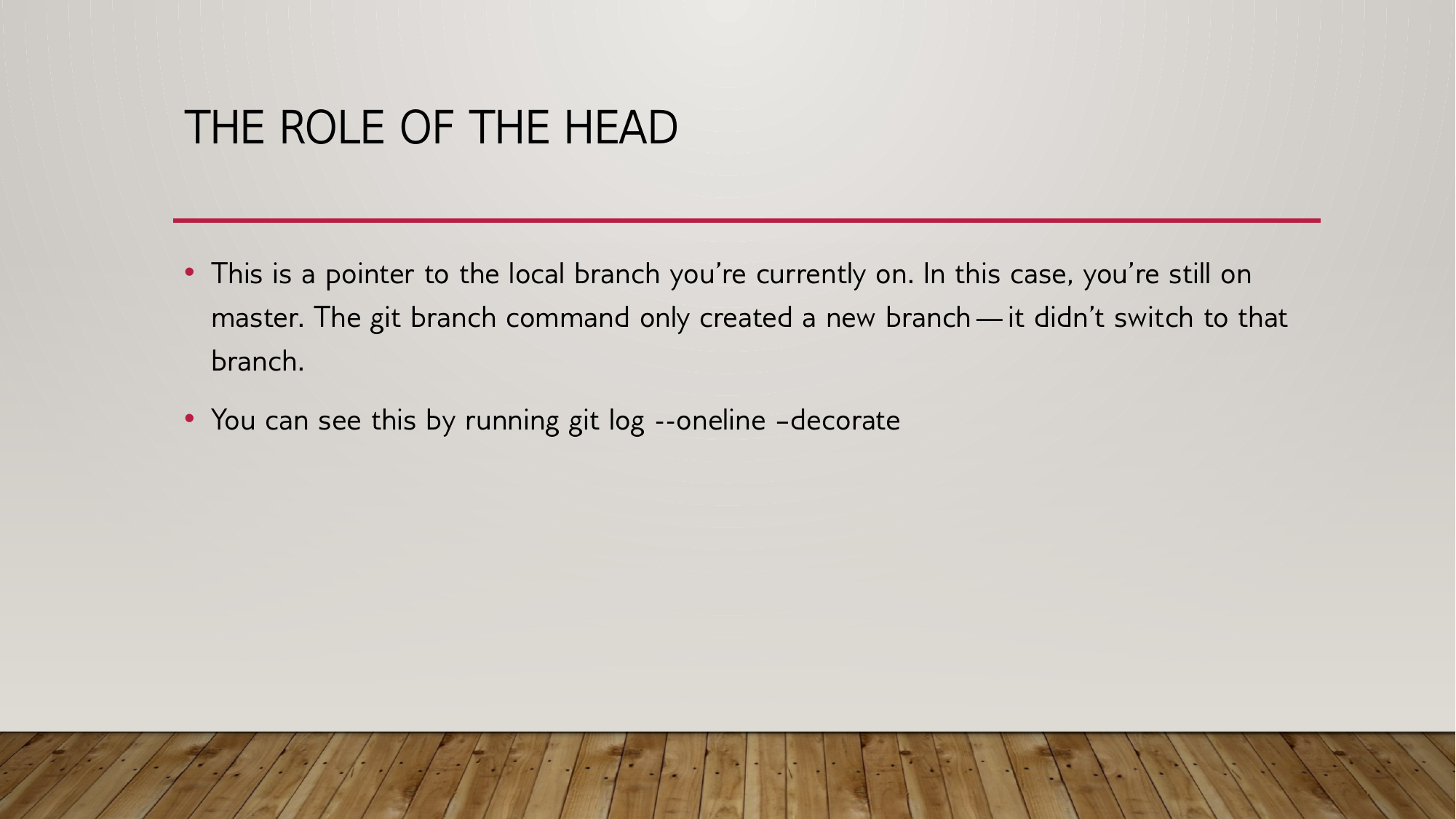

# the role of the head
This is a pointer to the local branch you’re currently on. In this case, you’re still on master. The git branch command only created a new branch — it didn’t switch to that branch.
You can see this by running git log --oneline –decorate